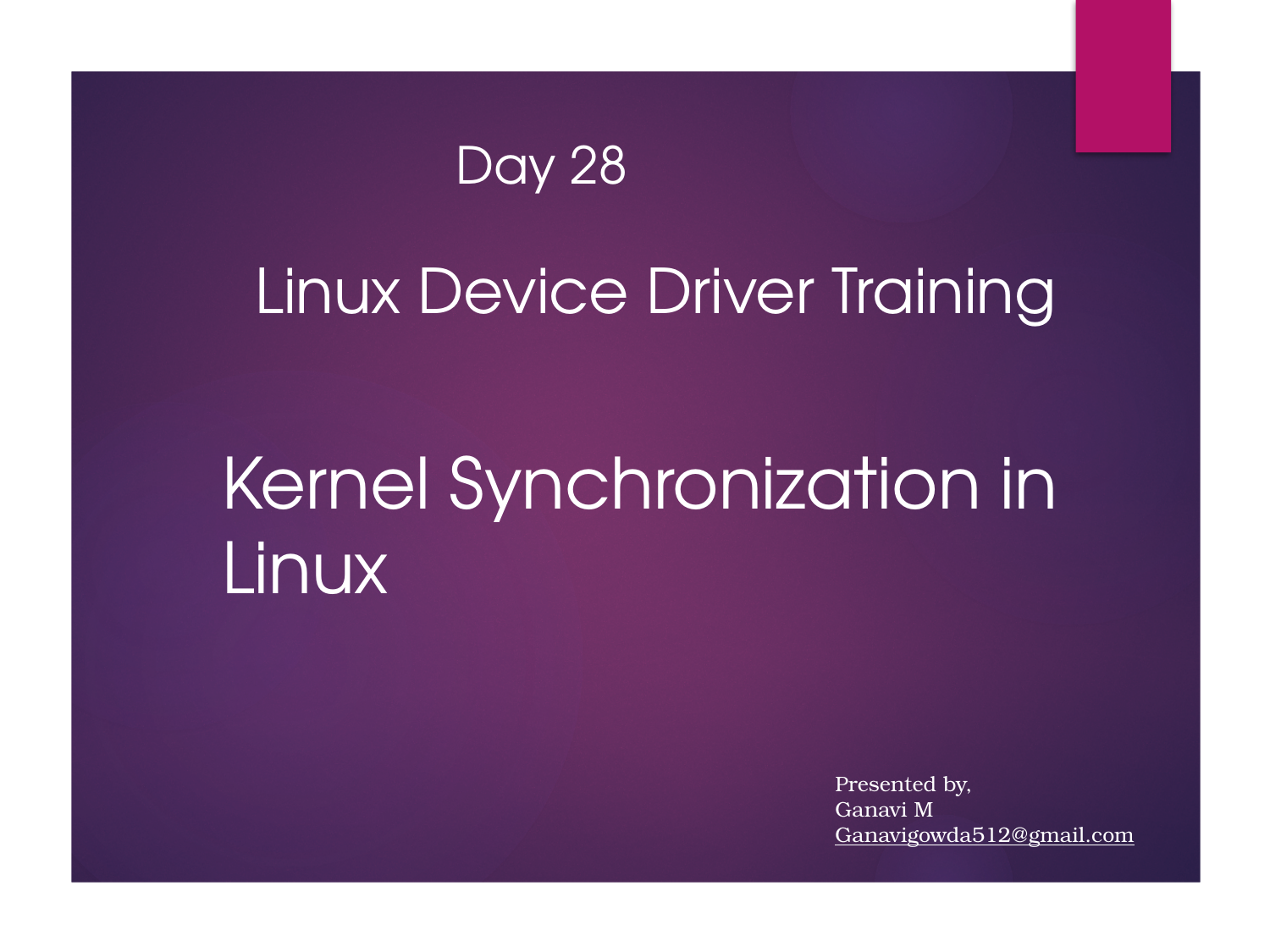

Day 28

       Linux Device Driver Training

# Kernel Synchronization in Linux
Presented by,
Ganavi M
Ganavigowda512@gmail.com